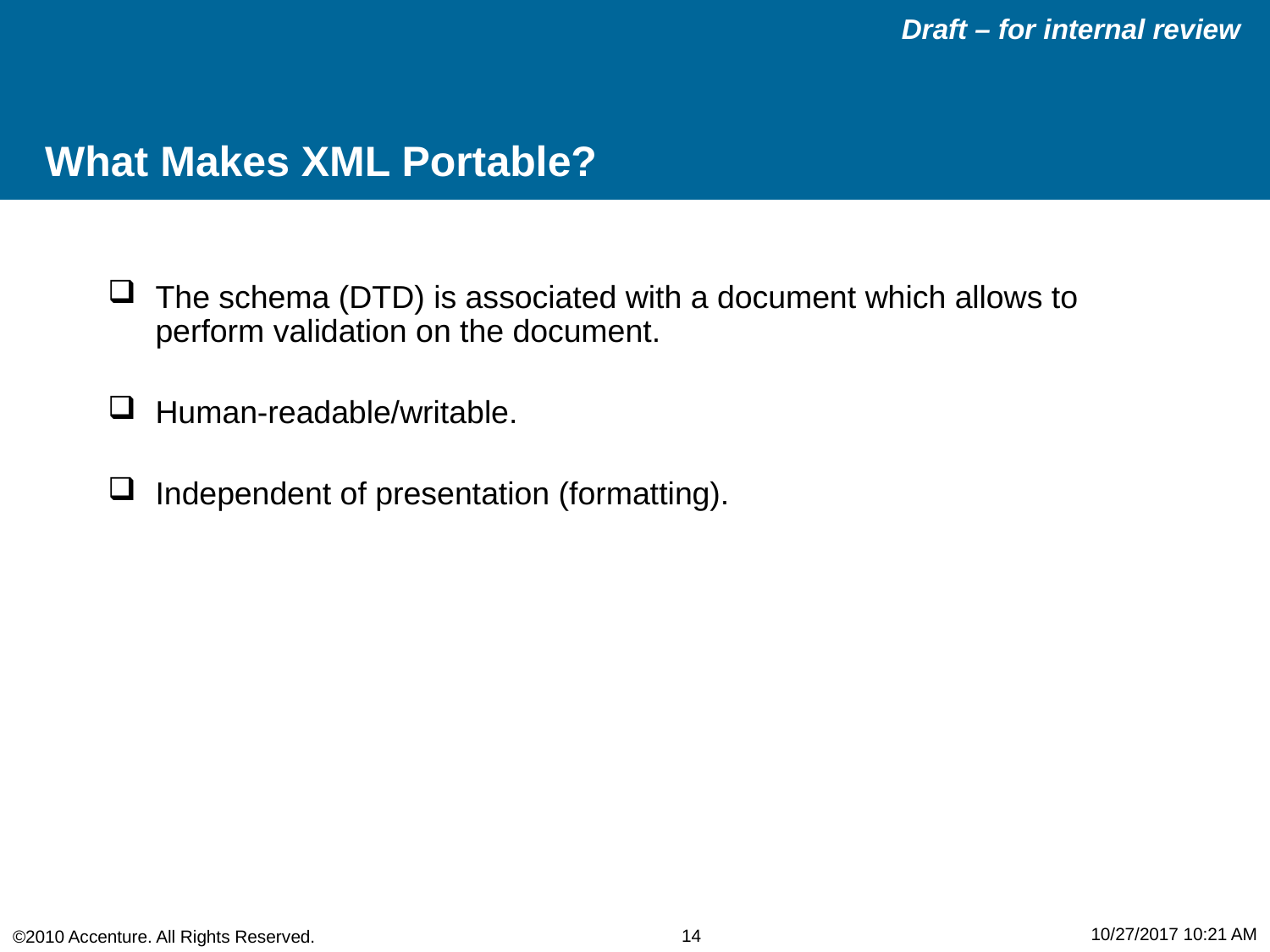

# What Makes XML Portable?
The schema (DTD) is associated with a document which allows to perform validation on the document.

Human-readable/writable.

Independent of presentation (formatting).
10/27/2017 10:21 AM
14
©2010 Accenture. All Rights Reserved.